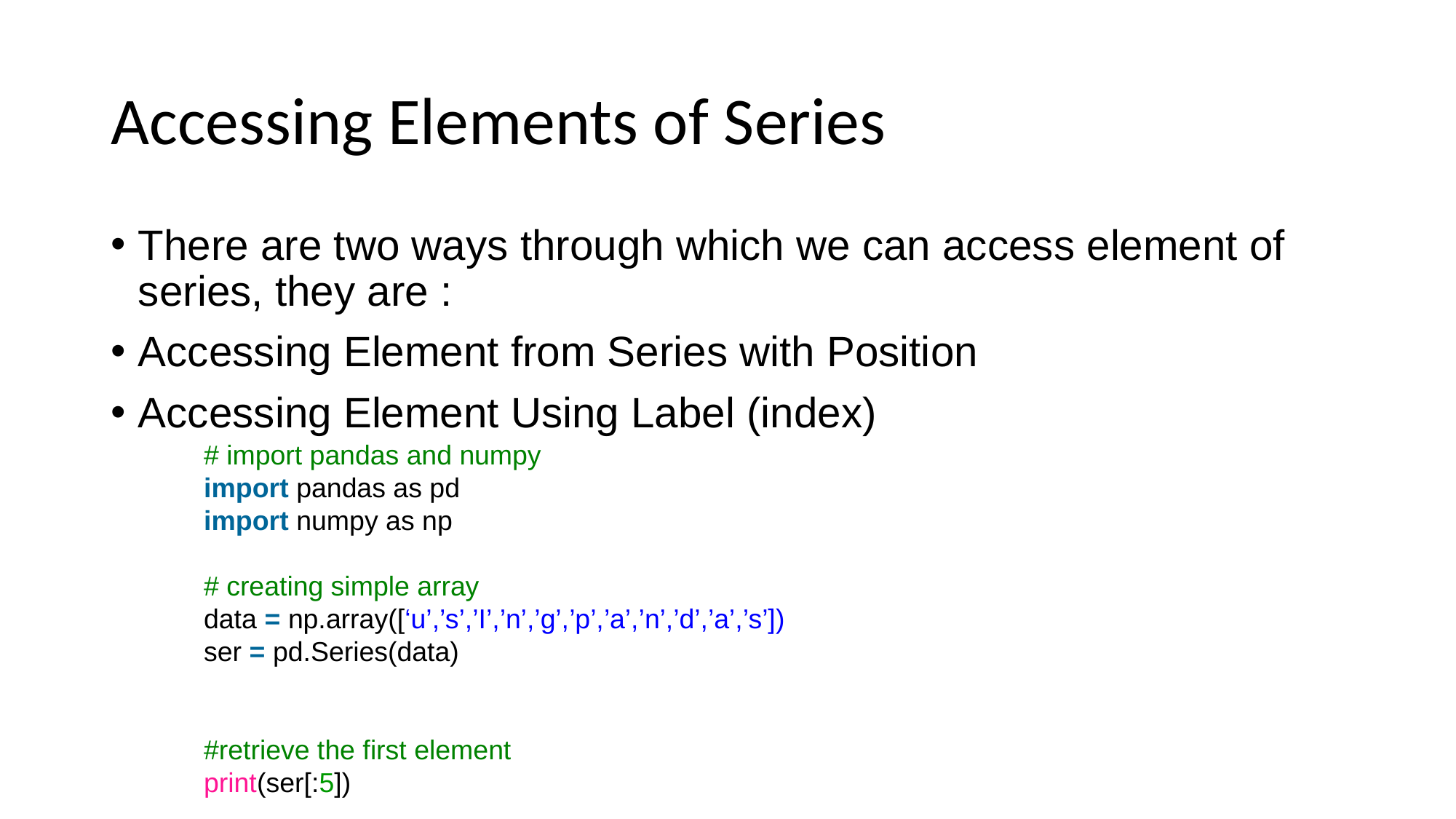

# Accessing Elements of Series
There are two ways through which we can access element of series, they are :
Accessing Element from Series with Position
Accessing Element Using Label (index)

# import pandas and numpy
import pandas as pd
import numpy as np

# creating simple array
data = np.array([‘u’,’s’,’I’,’n’,’g’,’p’,’a’,’n’,’d’,’a’,’s’])
ser = pd.Series(data)

#retrieve the first element
print(ser[:5])